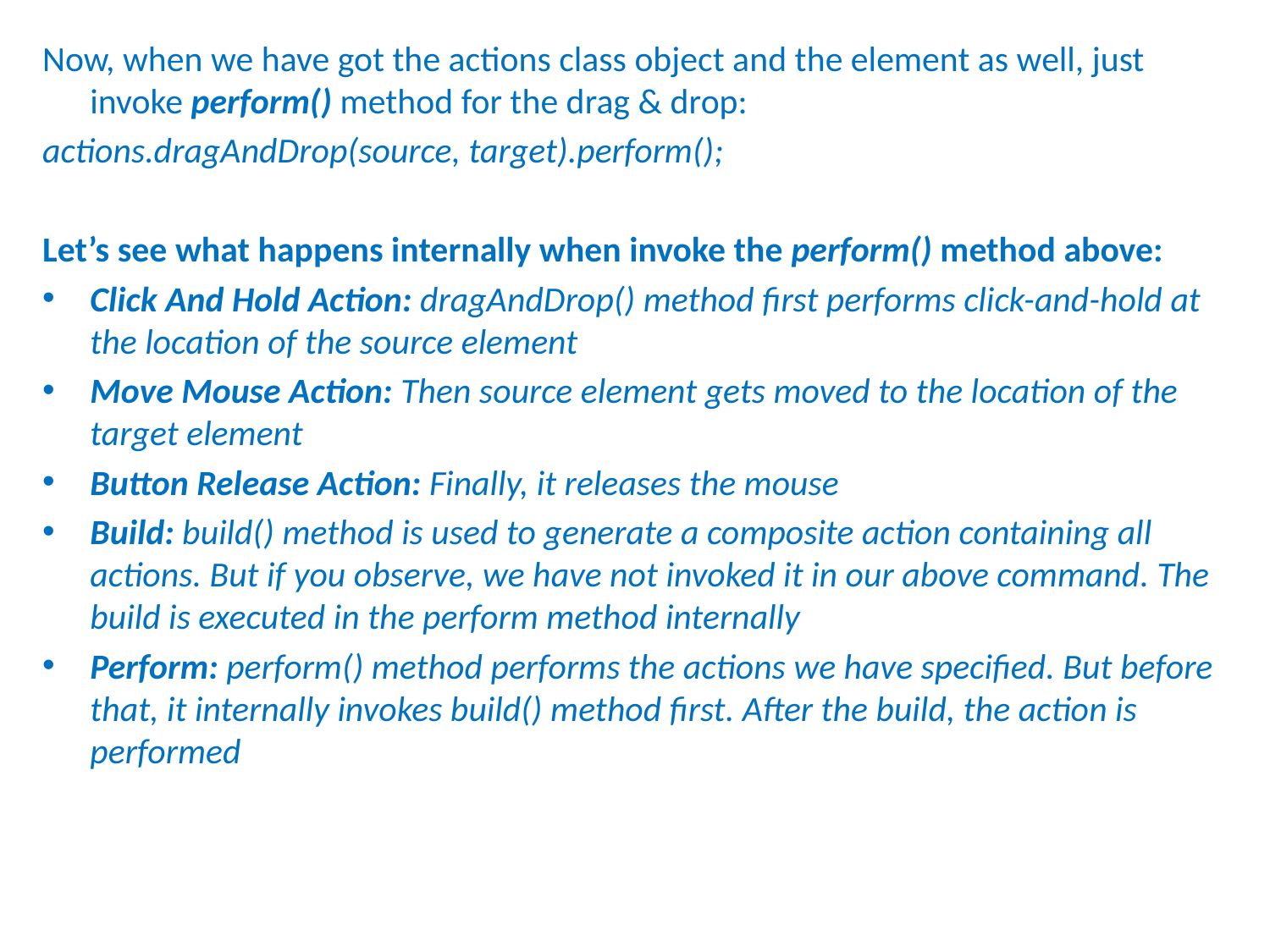

Now, when we have got the actions class object and the element as well, just invoke perform() method for the drag & drop:
actions.dragAndDrop(source, target).perform();

Let’s see what happens internally when invoke the perform() method above:
Click And Hold Action: dragAndDrop() method first performs click-and-hold at the location of the source element
Move Mouse Action: Then source element gets moved to the location of the target element
Button Release Action: Finally, it releases the mouse
Build: build() method is used to generate a composite action containing all actions. But if you observe, we have not invoked it in our above command. The build is executed in the perform method internally
Perform: perform() method performs the actions we have specified. But before that, it internally invokes build() method first. After the build, the action is performed